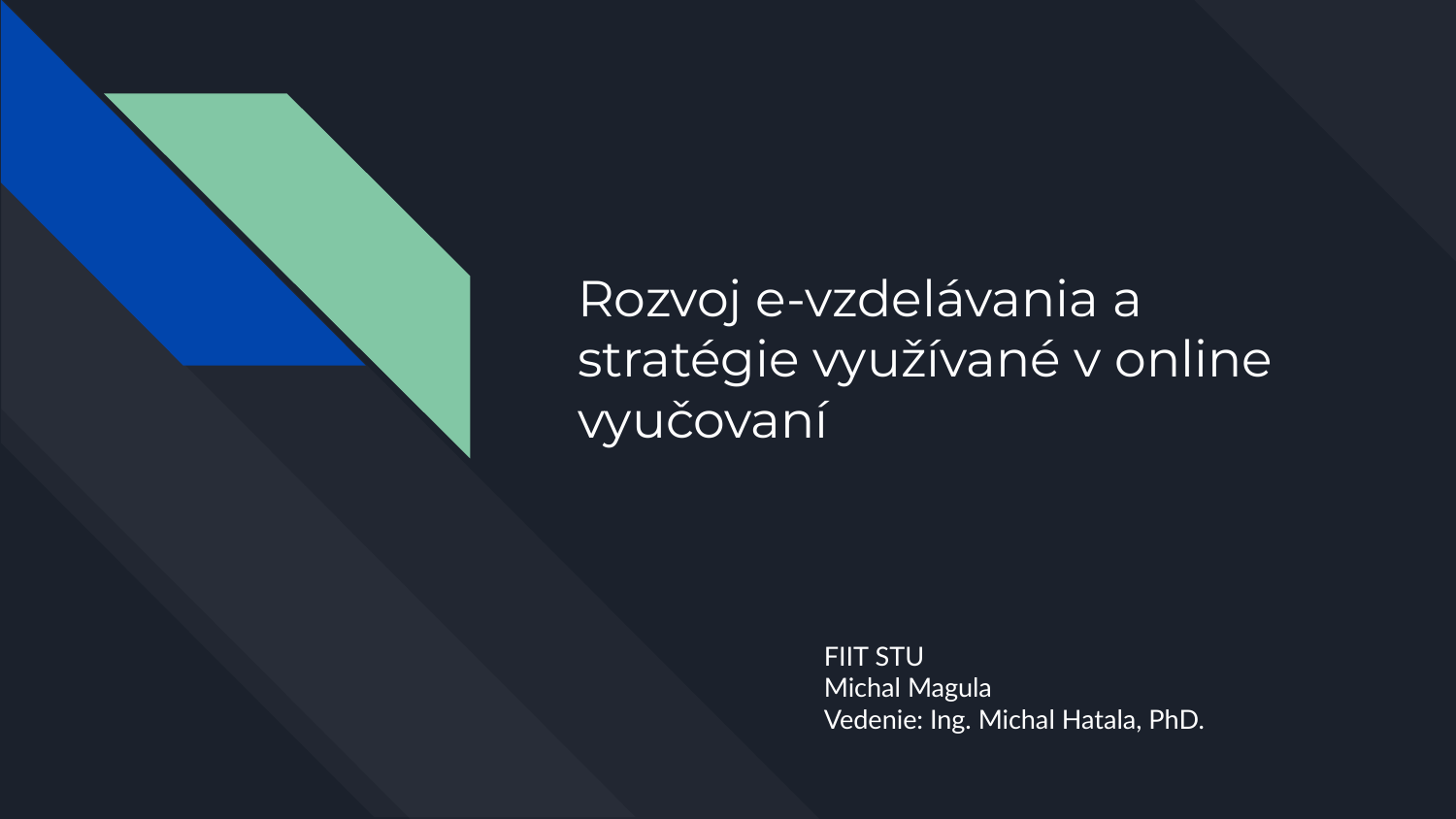

# Rozvoj e-vzdelávania a stratégie využívané v online vyučovaní
FIIT STU
Michal Magula
Vedenie: Ing. Michal Hatala, PhD.